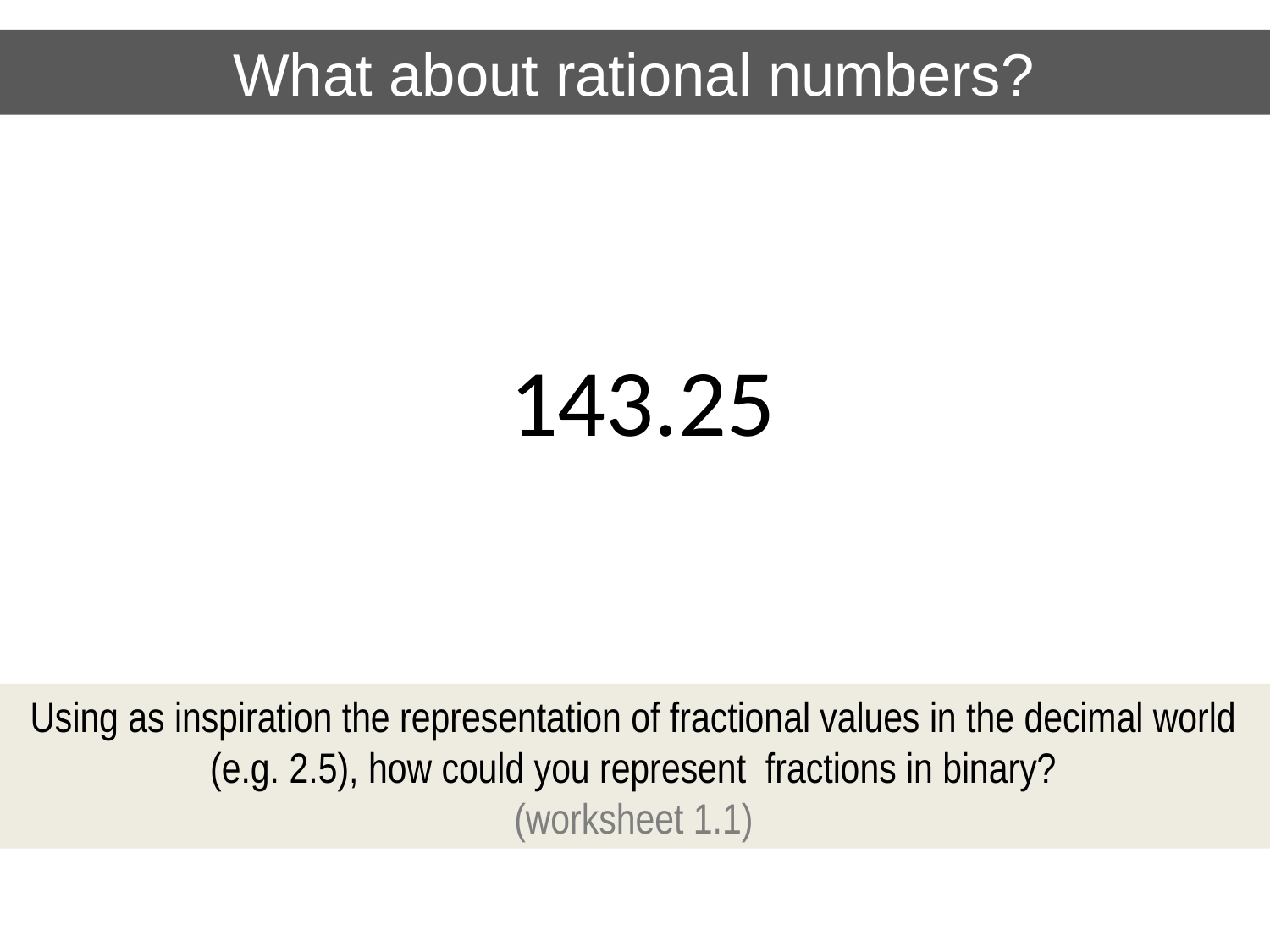

# What about rational numbers?
143.25
Using as inspiration the representation of fractional values in the decimal world (e.g. 2.5), how could you represent  fractions in binary?
(worksheet 1.1)